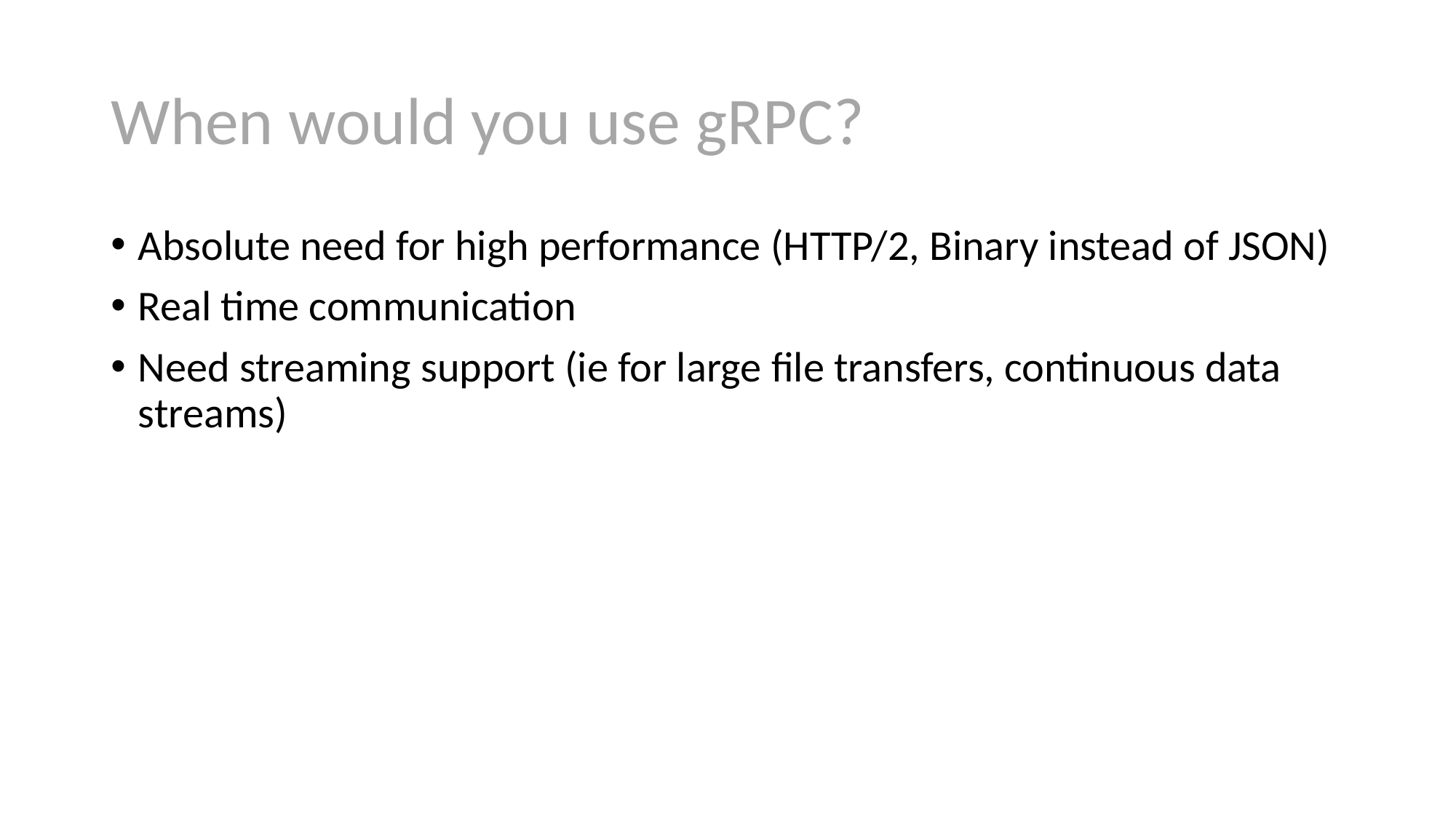

# When would you use gRPC?
Absolute need for high performance (HTTP/2, Binary instead of JSON)
Real time communication
Need streaming support (ie for large file transfers, continuous data streams)